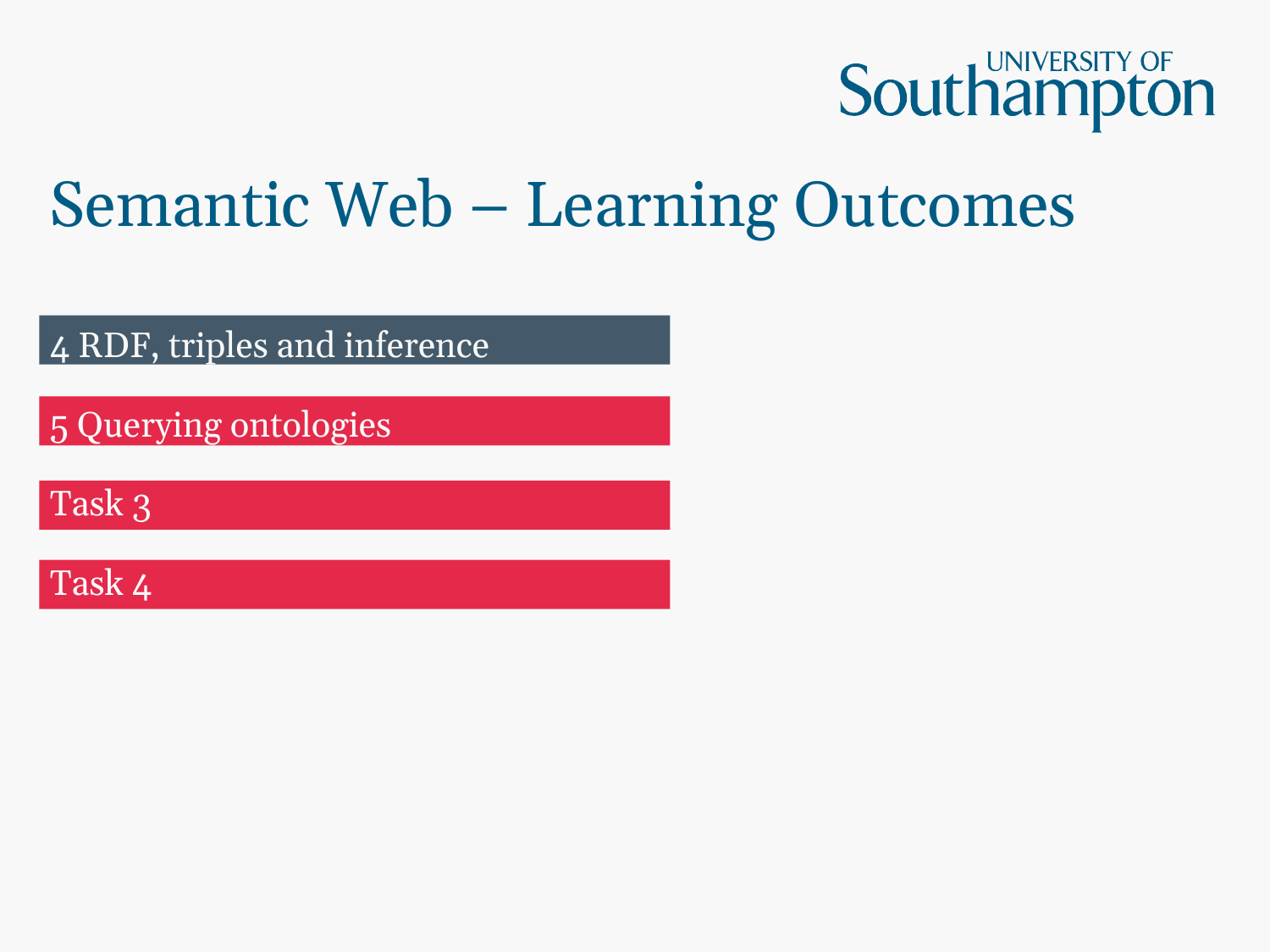

# Semantic Web – Learning Outcomes
4 RDF, triples and inference
5 Querying ontologies
Task 3
Task 4